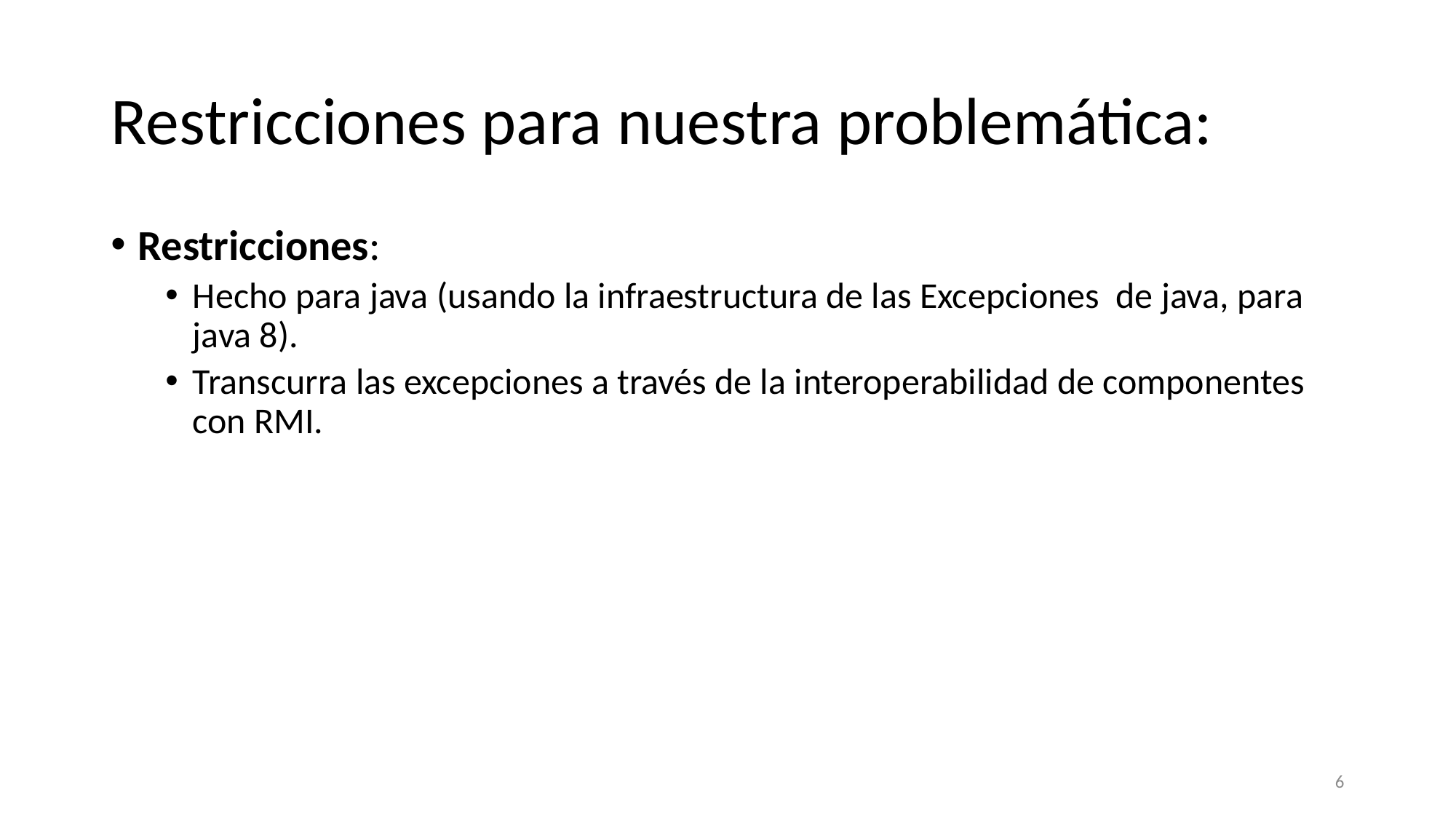

# Restricciones para nuestra problemática:
Restricciones:
Hecho para java (usando la infraestructura de las Excepciones  de java, para java 8).
Transcurra las excepciones a través de la interoperabilidad de componentes con RMI.
6